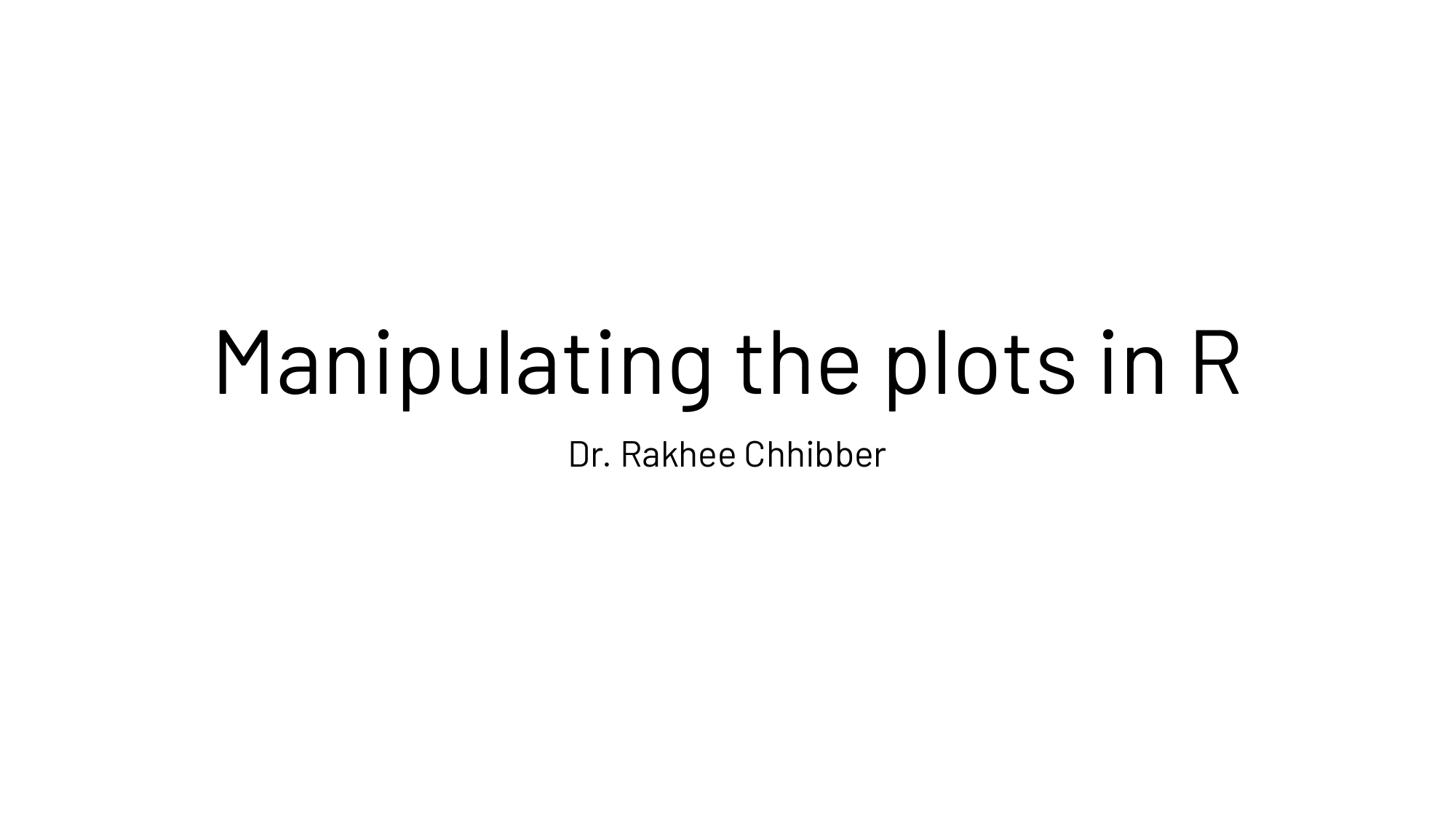

# Manipulating the plots in R
Dr. Rakhee Chhibber